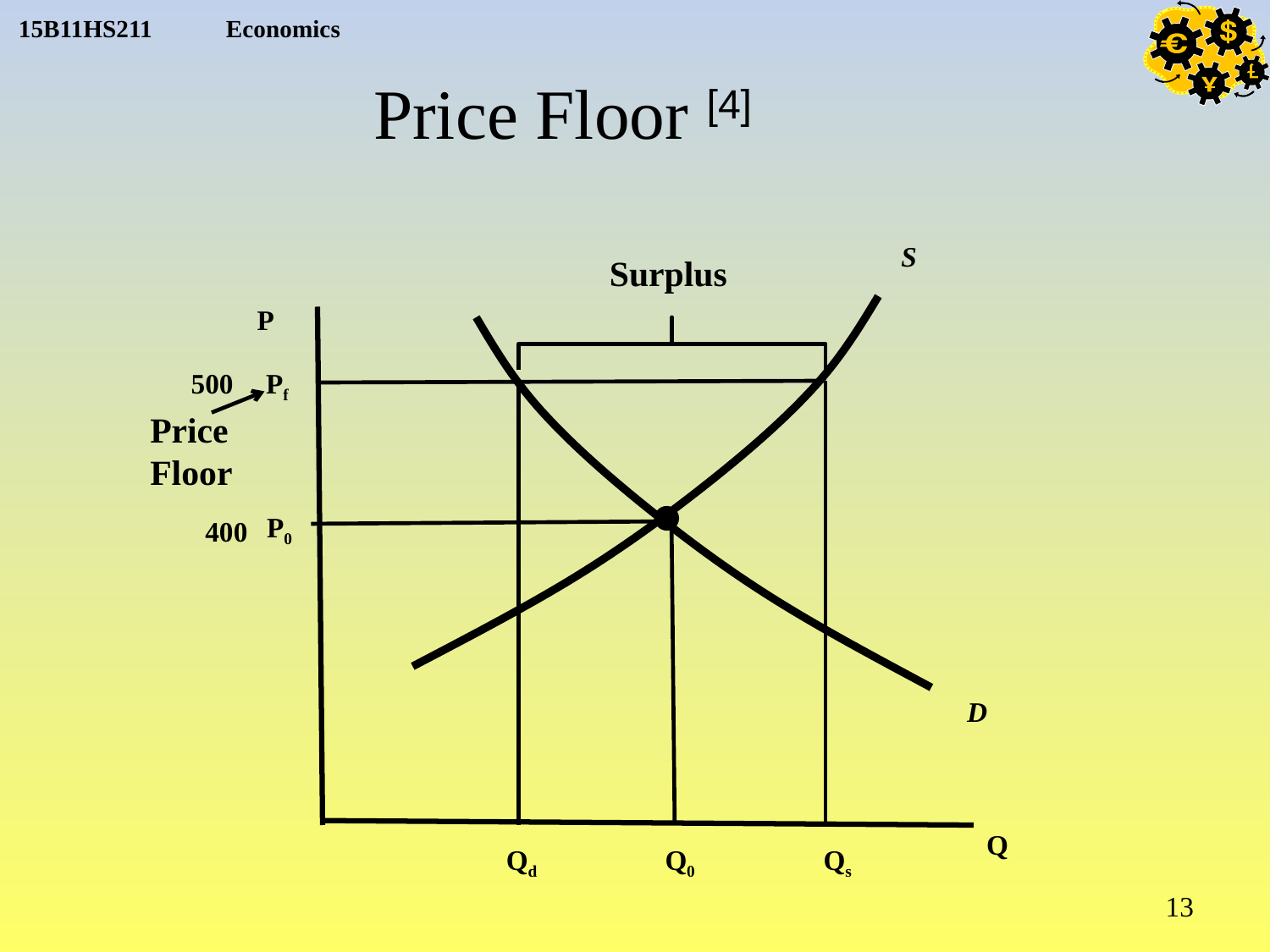

# Price Floor [4]

S
Surplus
P

 500
Pf
Price Floor
P0
400

D
Q
Qd
Q0
Qs
13